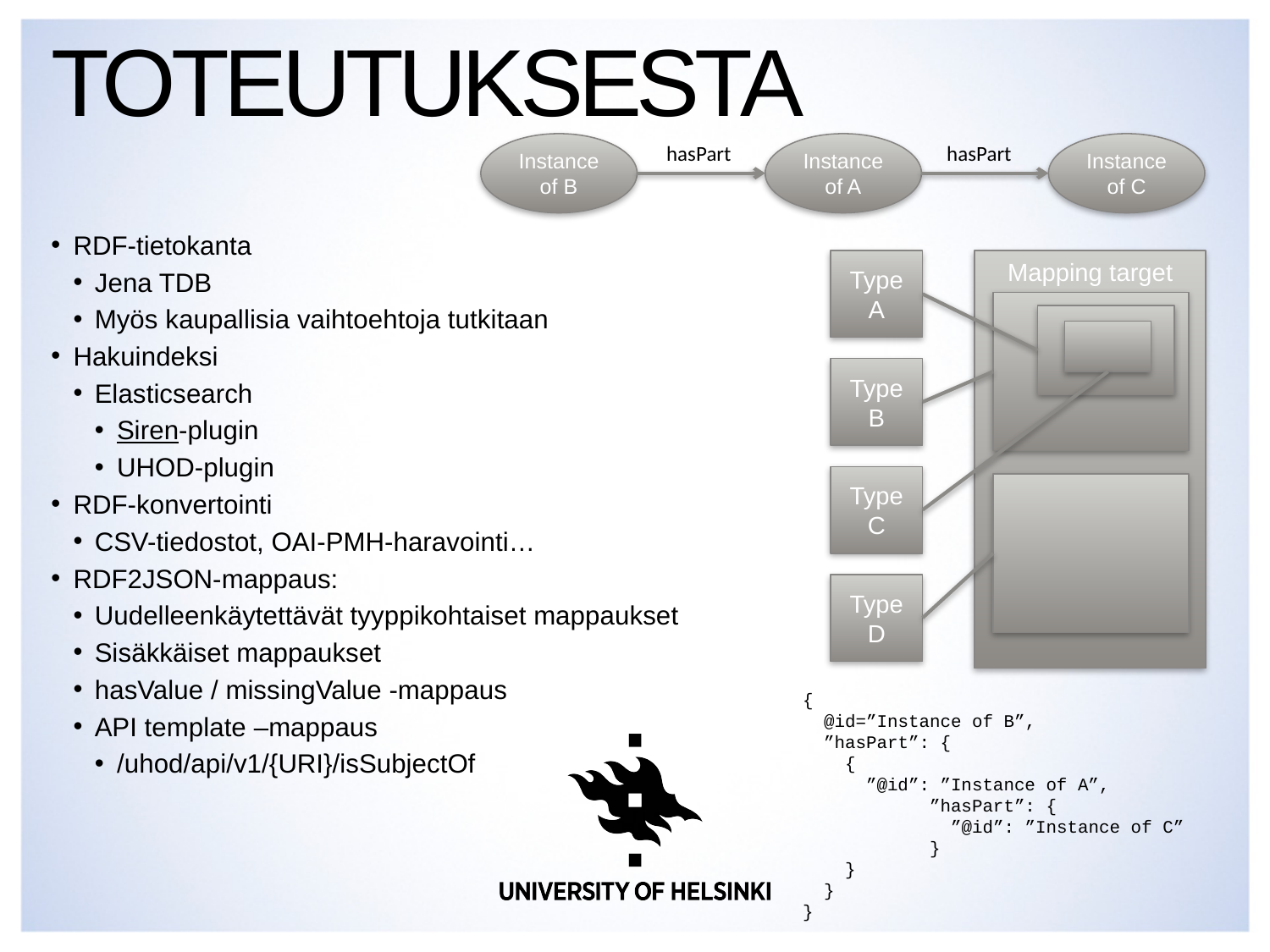

# Toteutuksesta
Instance of B
hasPart
Instance of A
hasPart
Instance of C
RDF-tietokanta
Jena TDB
Myös kaupallisia vaihtoehtoja tutkitaan
Hakuindeksi
Elasticsearch
Siren-plugin
UHOD-plugin
RDF-konvertointi
CSV-tiedostot, OAI-PMH-haravointi…
RDF2JSON-mappaus:
Uudelleenkäytettävät tyyppikohtaiset mappaukset
Sisäkkäiset mappaukset
hasValue / missingValue -mappaus
API template –mappaus
/uhod/api/v1/{URI}/isSubjectOf
Type A
Mapping target

Type B
Type C

Type D
{
  @id=”Instance of B”,
  ”hasPart”: {
    {
      ”@id”: ”Instance of A”,
	”hasPart”: {
	  ”@id”: ”Instance of C”
	}
    }
  }
}